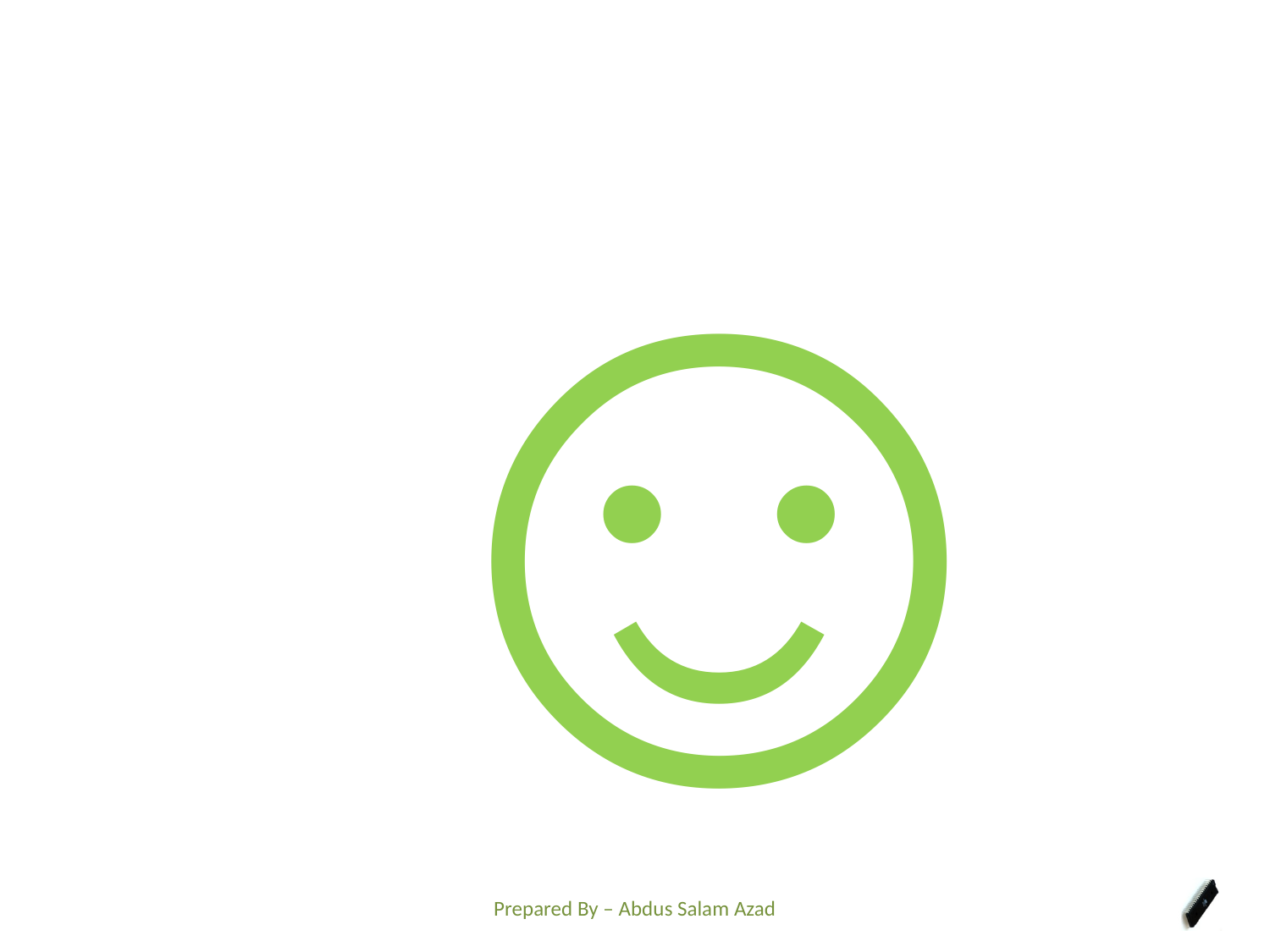

☺
Prepared By – Abdus Salam Azad